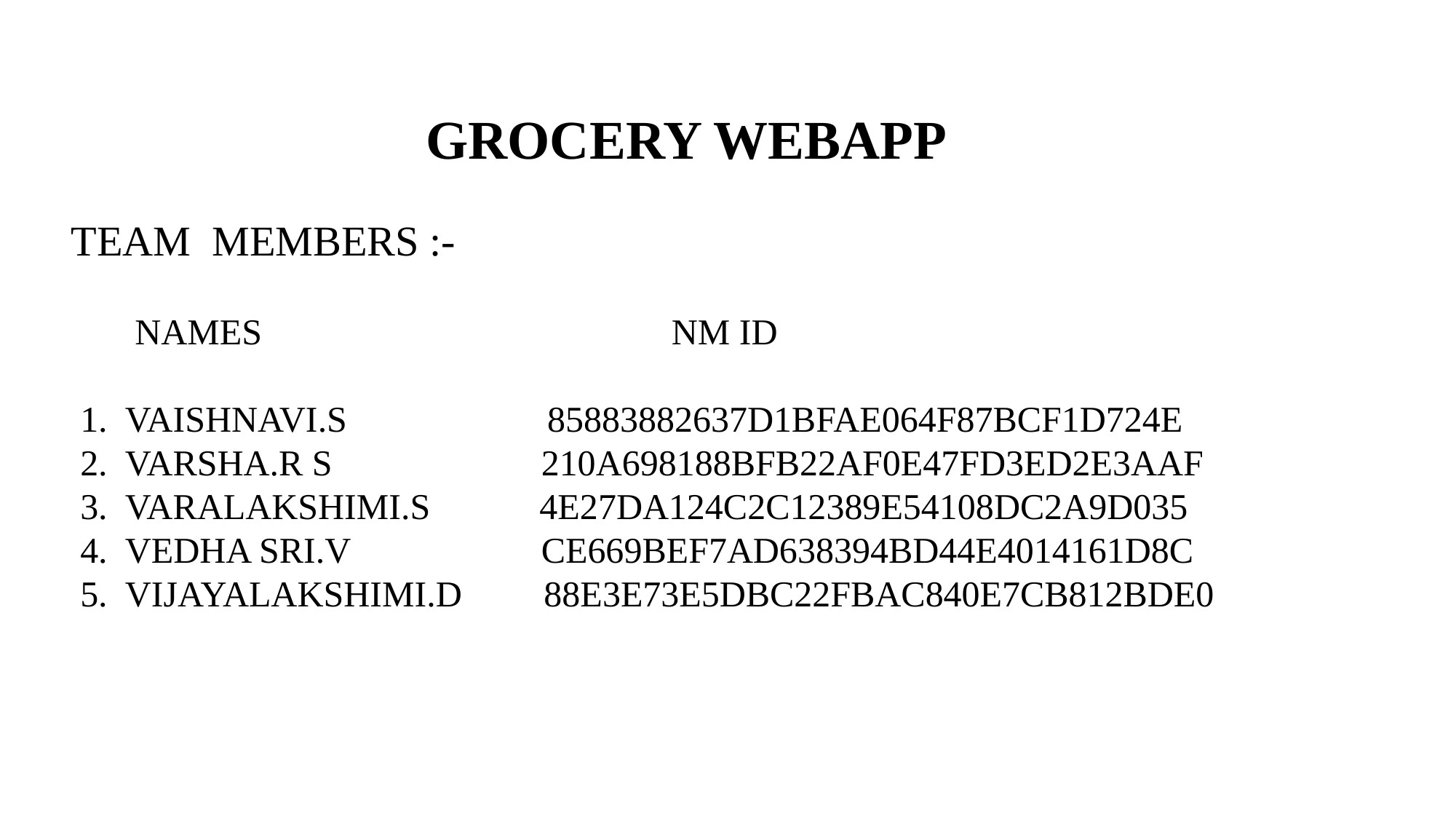

GROCERY WEBAPP

TEAM  MEMBERS :-

       NAMES                                             NM ID

 1.  VAISHNAVI.S                      85883882637D1BFAE064F87BCF1D724E
 2.  VARSHA.R S                       210A698188BFB22AF0E47FD3ED2E3AAF
 3.  VARALAKSHIMI.S            4E27DA124C2C12389E54108DC2A9D035
 4.  VEDHA SRI.V                     CE669BEF7AD638394BD44E4014161D8C
 5.  VIJAYALAKSHIMI.D         88E3E73E5DBC22FBAC840E7CB812BDE0